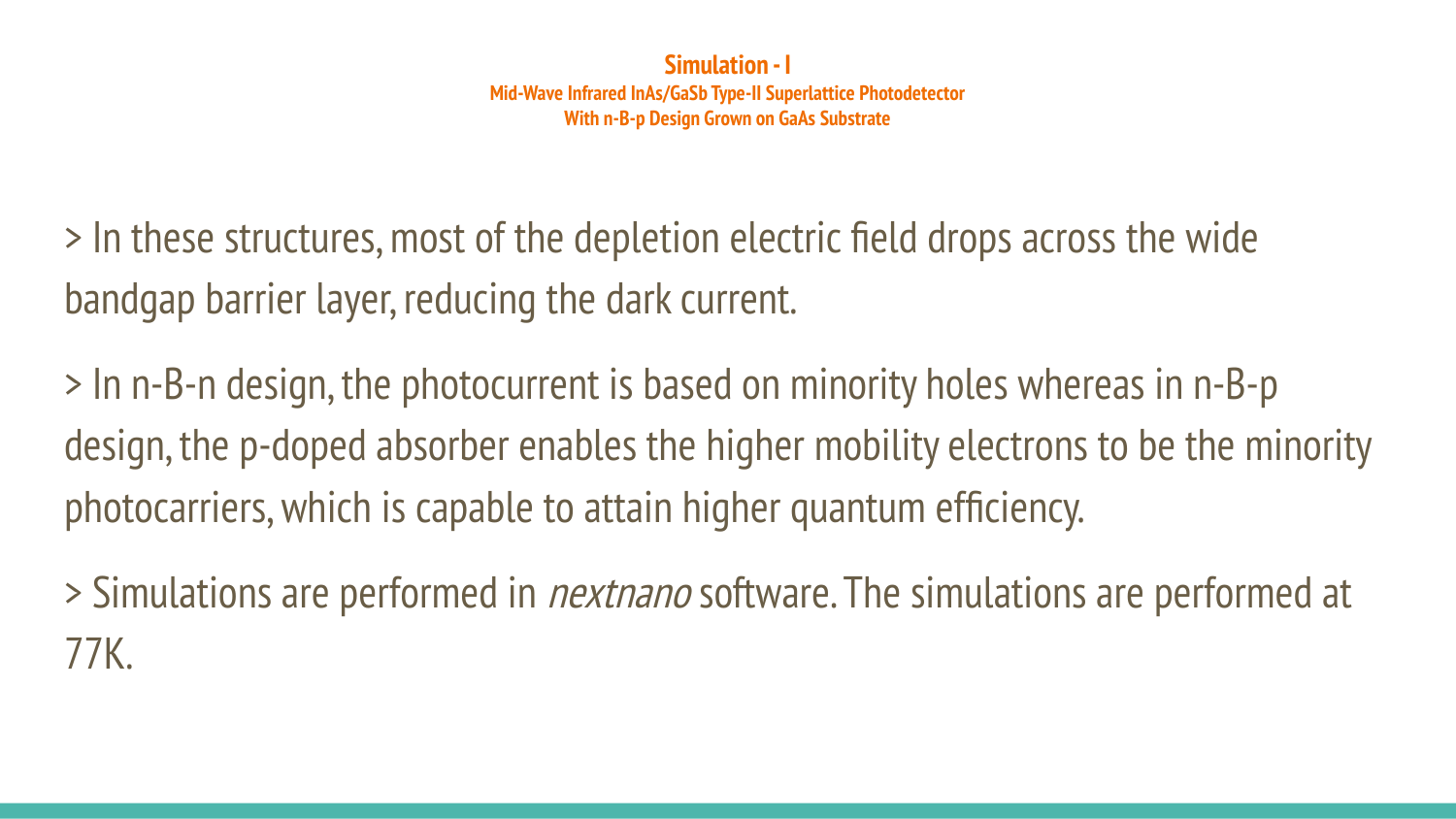

# Simulation - I
Mid-Wave Infrared InAs/GaSb Type-II Superlattice Photodetector
With n-B-p Design Grown on GaAs Substrate

> In these structures, most of the depletion electric field drops across the wide bandgap barrier layer, reducing the dark current.
> In n-B-n design, the photocurrent is based on minority holes whereas in n-B-p design, the p-doped absorber enables the higher mobility electrons to be the minority photocarriers, which is capable to attain higher quantum efficiency.
> Simulations are performed in nextnano software. The simulations are performed at 77K.